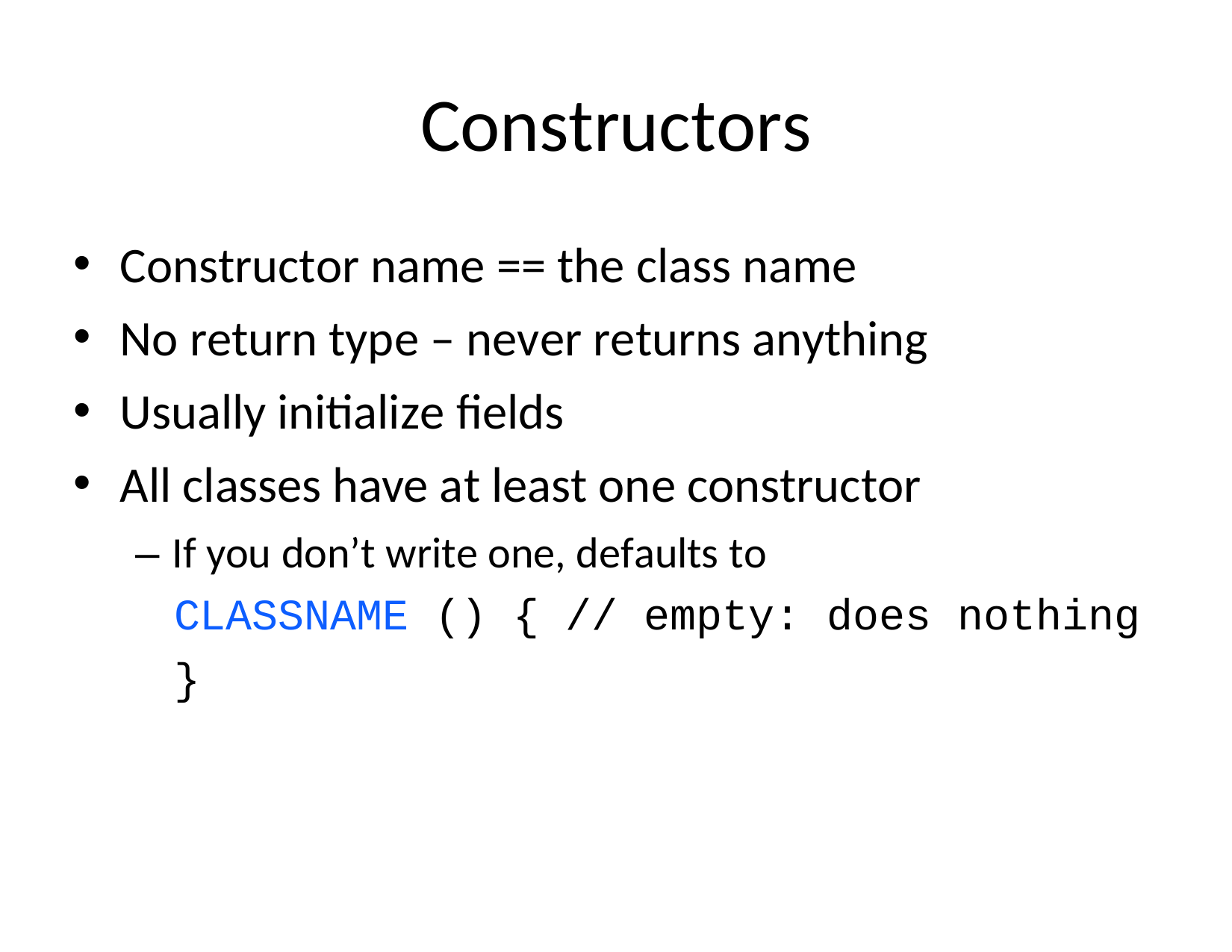

# Constructors
Constructor name == the class name

No return type – never returns anything

Usually initialize fields

All classes have at least one constructor

– If you don’t write one, defaults to

CLASSNAME () { // empty: does nothing

}